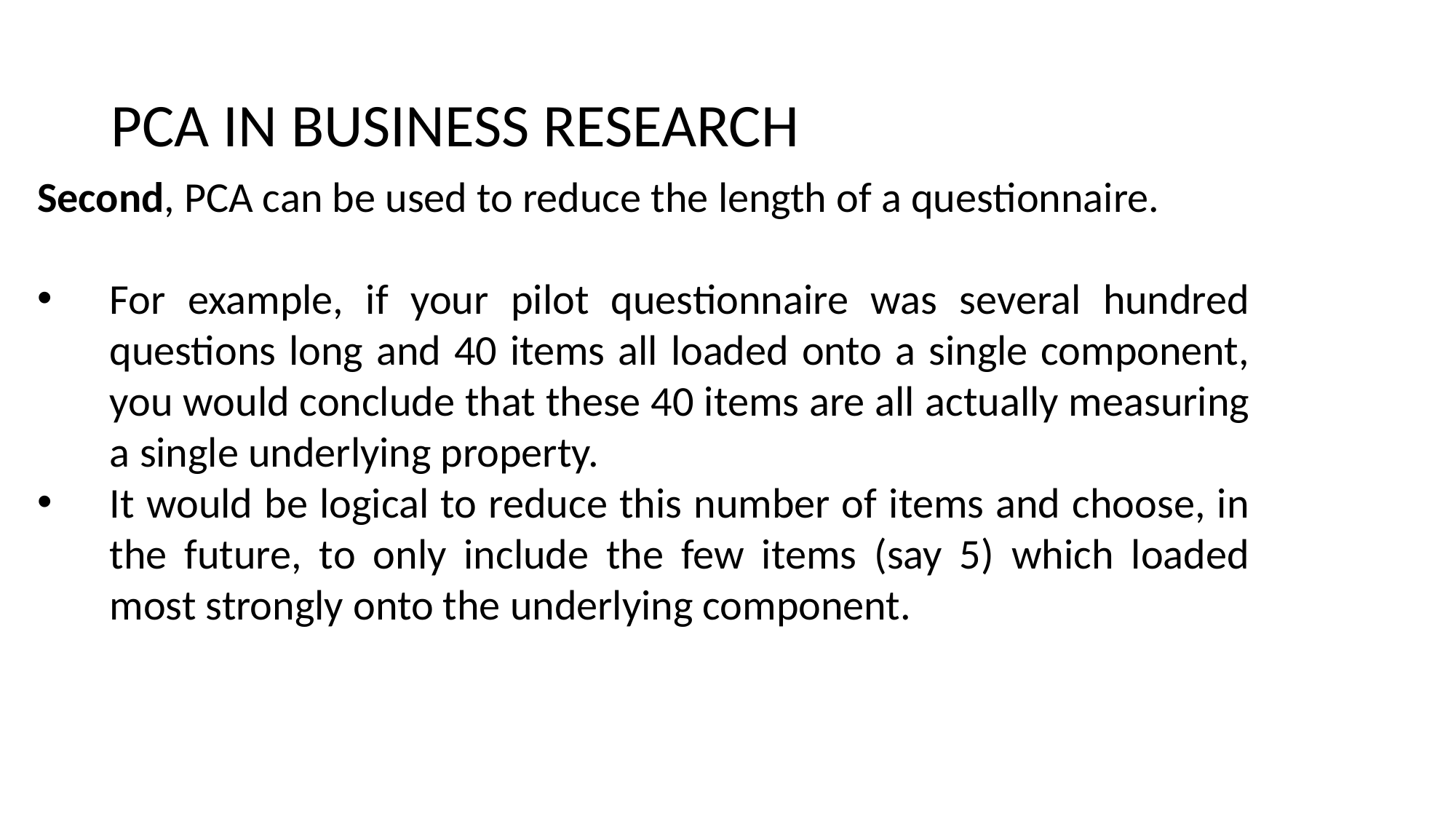

PCA IN BUSINESS RESEARCH
Second, PCA can be used to reduce the length of a questionnaire.

For example, if your pilot questionnaire was several hundred questions long and 40 items all loaded onto a single component, you would conclude that these 40 items are all actually measuring a single underlying property.
It would be logical to reduce this number of items and choose, in the future, to only include the few items (say 5) which loaded most strongly onto the underlying component.